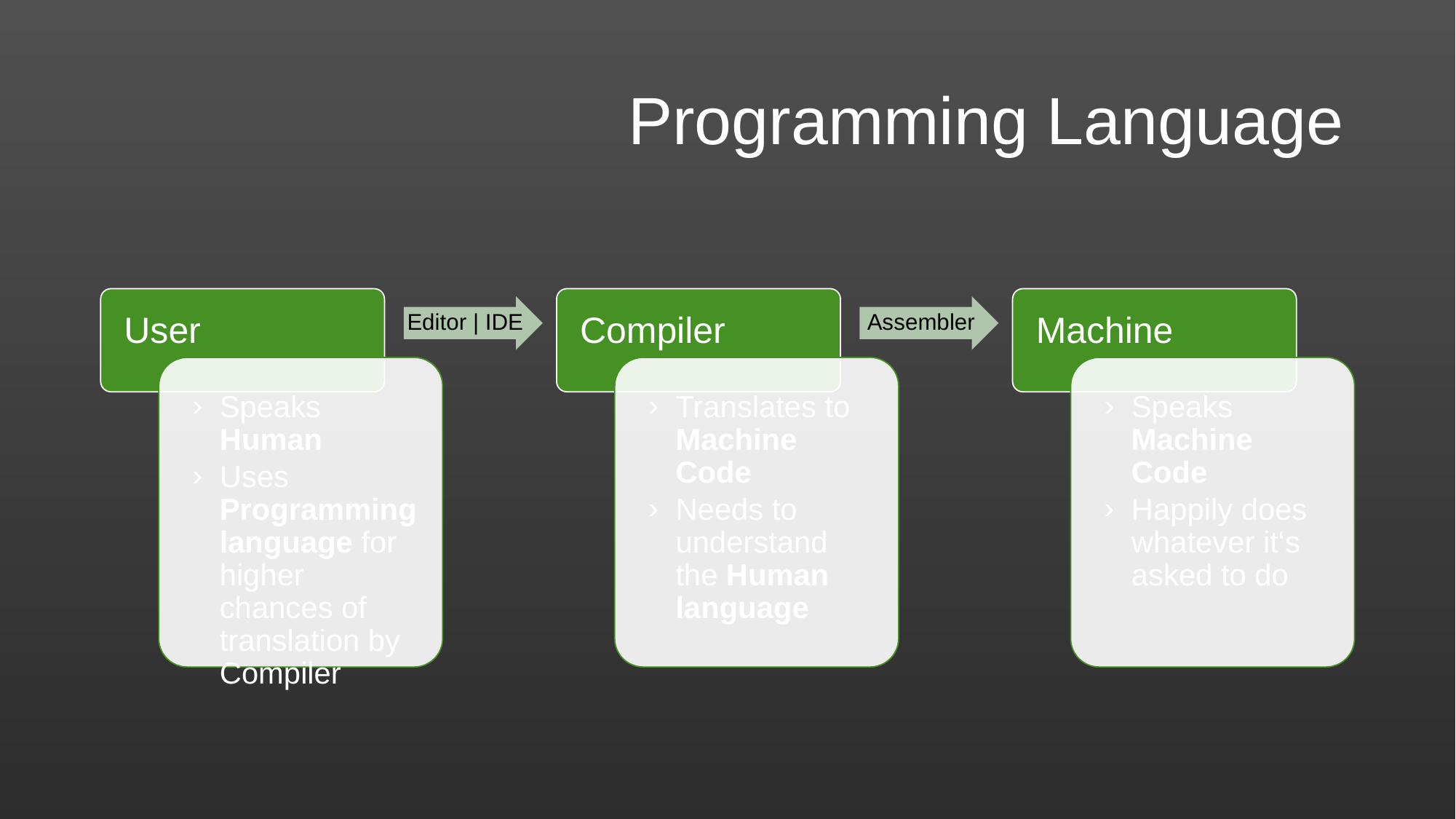

# Programming Language
User
Speaks Human
Uses Programming language for higher chances of translation by Compiler
Editor | IDE
Compiler
Translates to Machine Code
Needs to understand the Human language
Assembler
Machine
Speaks Machine Code
Happily does whatever it‘s asked to do